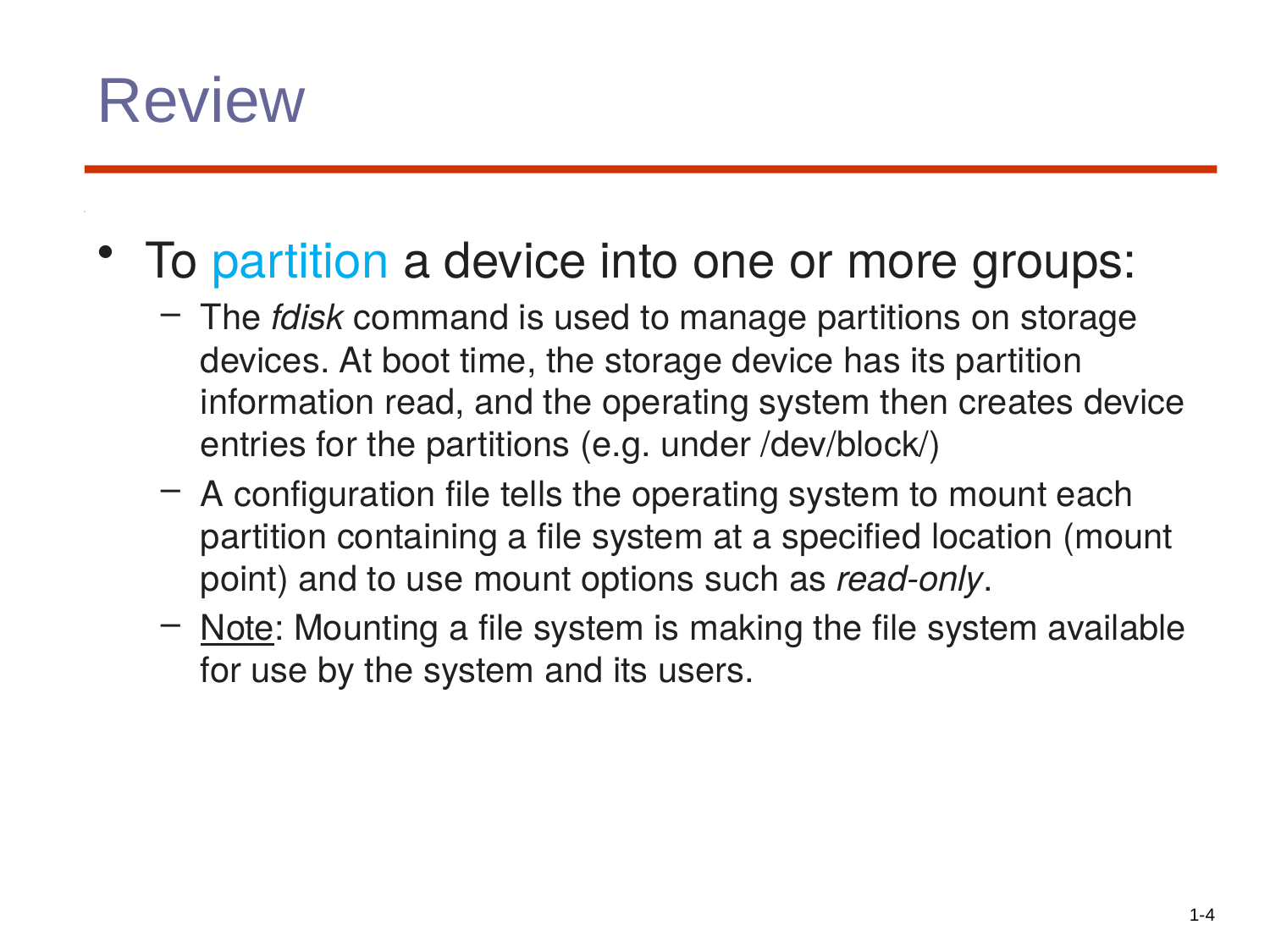

# Review
To partition a device into one or more groups:
The fdisk command is used to manage partitions on storage devices. At boot time, the storage device has its partition information read, and the operating system then creates device entries for the partitions (e.g. under /dev/block/)
A configuration file tells the operating system to mount each partition containing a file system at a specified location (mount point) and to use mount options such as read-only.
Note: Mounting a file system is making the file system available for use by the system and its users.

1-4